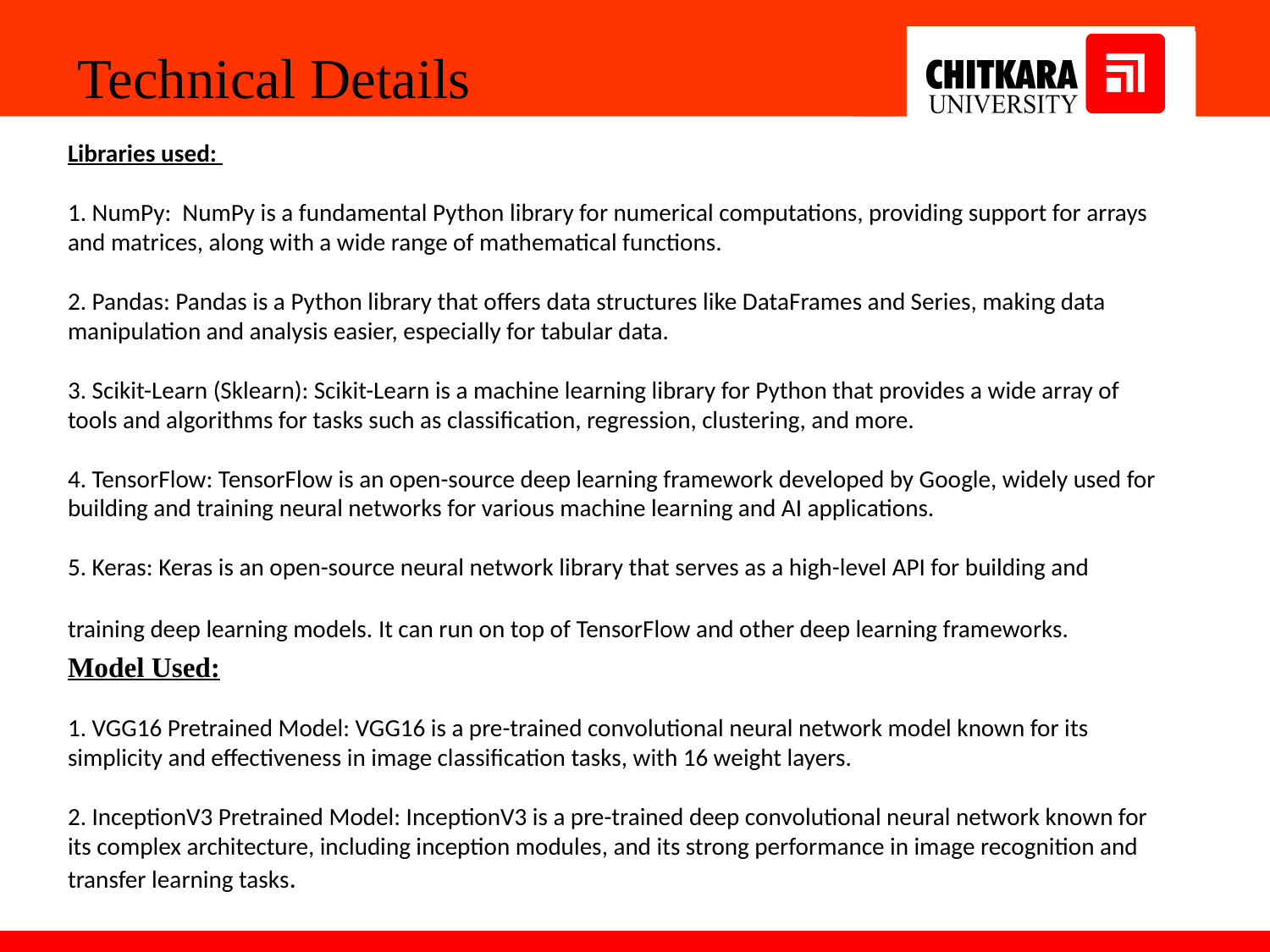

Technical Details

Libraries used:

1. NumPy:  NumPy is a fundamental Python library for numerical computations, providing support for arrays and matrices, along with a wide range of mathematical functions.

2. Pandas: Pandas is a Python library that offers data structures like DataFrames and Series, making data manipulation and analysis easier, especially for tabular data.

3. Scikit-Learn (Sklearn): Scikit-Learn is a machine learning library for Python that provides a wide array of tools and algorithms for tasks such as classification, regression, clustering, and more.

4. TensorFlow: TensorFlow is an open-source deep learning framework developed by Google, widely used for building and training neural networks for various machine learning and AI applications.

5. Keras: Keras is an open-source neural network library that serves as a high-level API for building and training deep learning models. It can run on top of TensorFlow and other deep learning frameworks.
Model Used:

1. VGG16 Pretrained Model: VGG16 is a pre-trained convolutional neural network model known for its simplicity and effectiveness in image classification tasks, with 16 weight layers.

2. InceptionV3 Pretrained Model: InceptionV3 is a pre-trained deep convolutional neural network known for its complex architecture, including inception modules, and its strong performance in image recognition and transfer learning tasks.